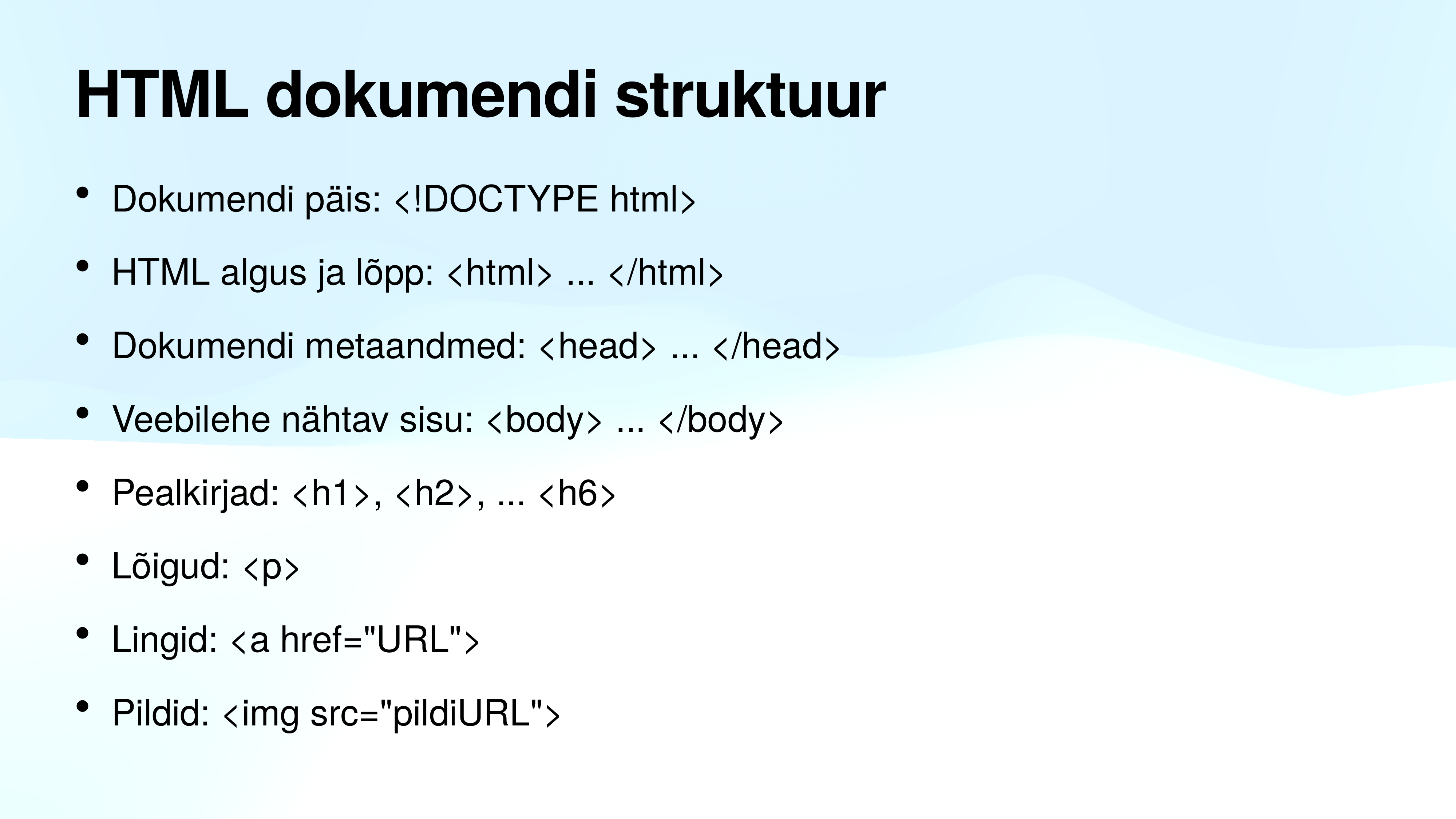

# HTML dokumendi struktuur
Dokumendi päis: <!DOCTYPE html>
HTML algus ja lõpp: <html> ... </html>
Dokumendi metaandmed: <head> ... </head>
Veebilehe nähtav sisu: <body> ... </body>
Pealkirjad: <h1>, <h2>, ... <h6>
Lõigud: <p>
Lingid: <a href="URL">
Pildid: <img src="pildiURL">